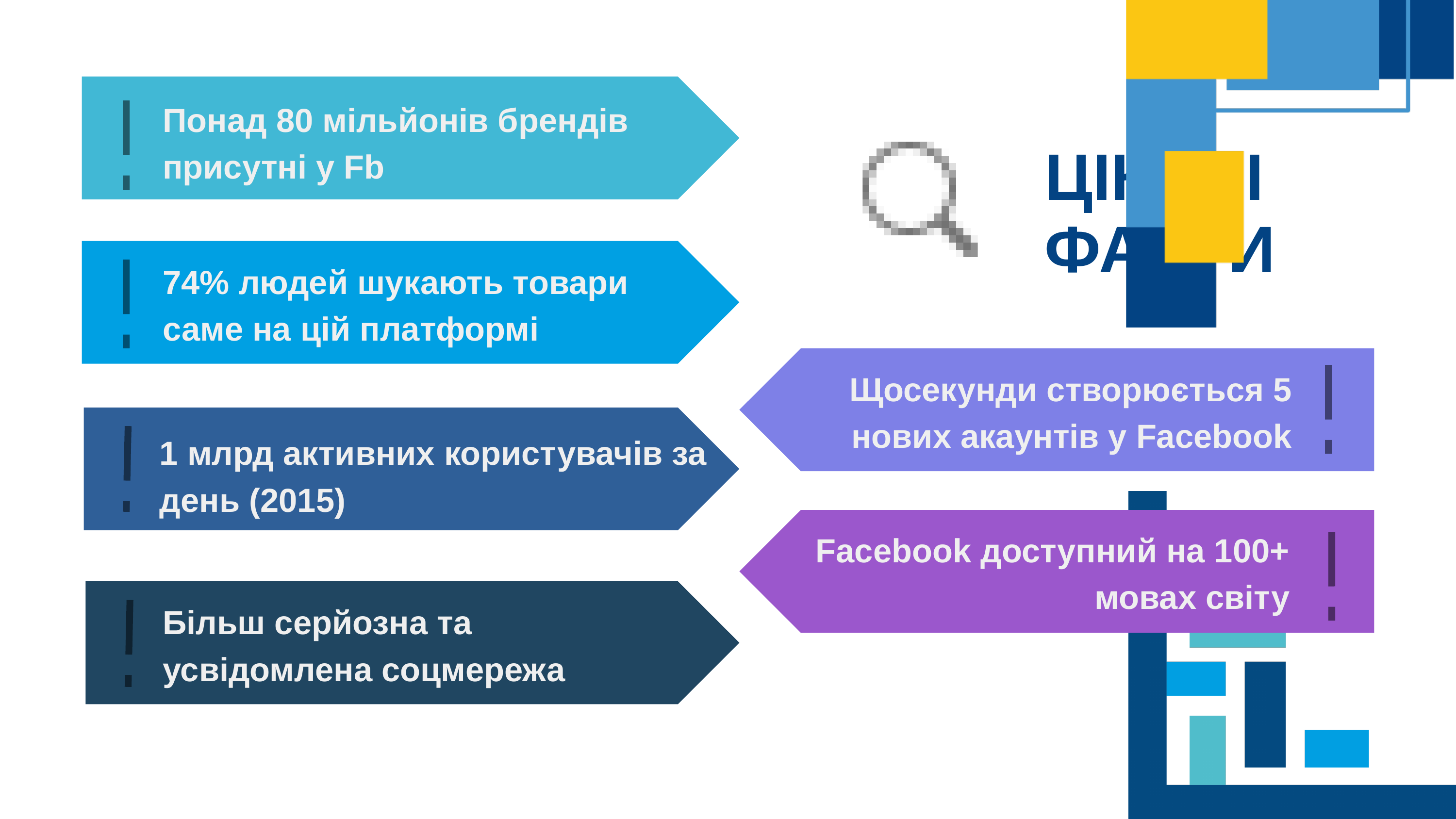

Понад 80 мільйонів брендів присутні у Fb

ЦІКАВІ ФАКТИ

74% людей шукають товари саме на цій платформі

Щосекунди створюється 5 нових акаунтів у Facebook

1 млрд активних користувачів за день (2015)

Facebook доступний на 100+ мовах світу

Більш серйозна та усвідомлена соцмережа